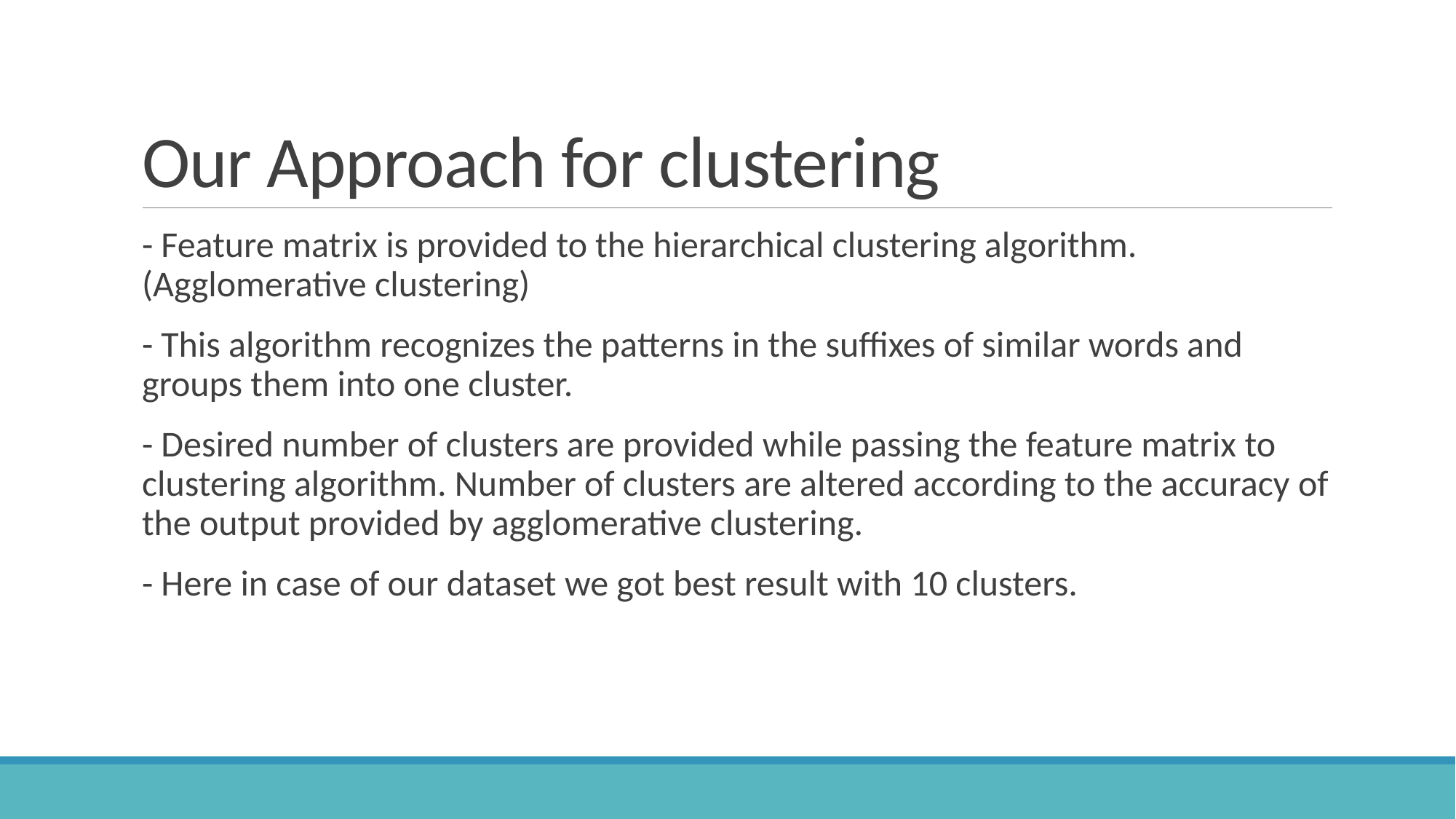

# Our Approach for clustering
- Feature matrix is provided to the hierarchical clustering algorithm. (Agglomerative clustering)
- This algorithm recognizes the patterns in the suffixes of similar words and groups them into one cluster.
- Desired number of clusters are provided while passing the feature matrix to clustering algorithm. Number of clusters are altered according to the accuracy of the output provided by agglomerative clustering.
- Here in case of our dataset we got best result with 10 clusters.